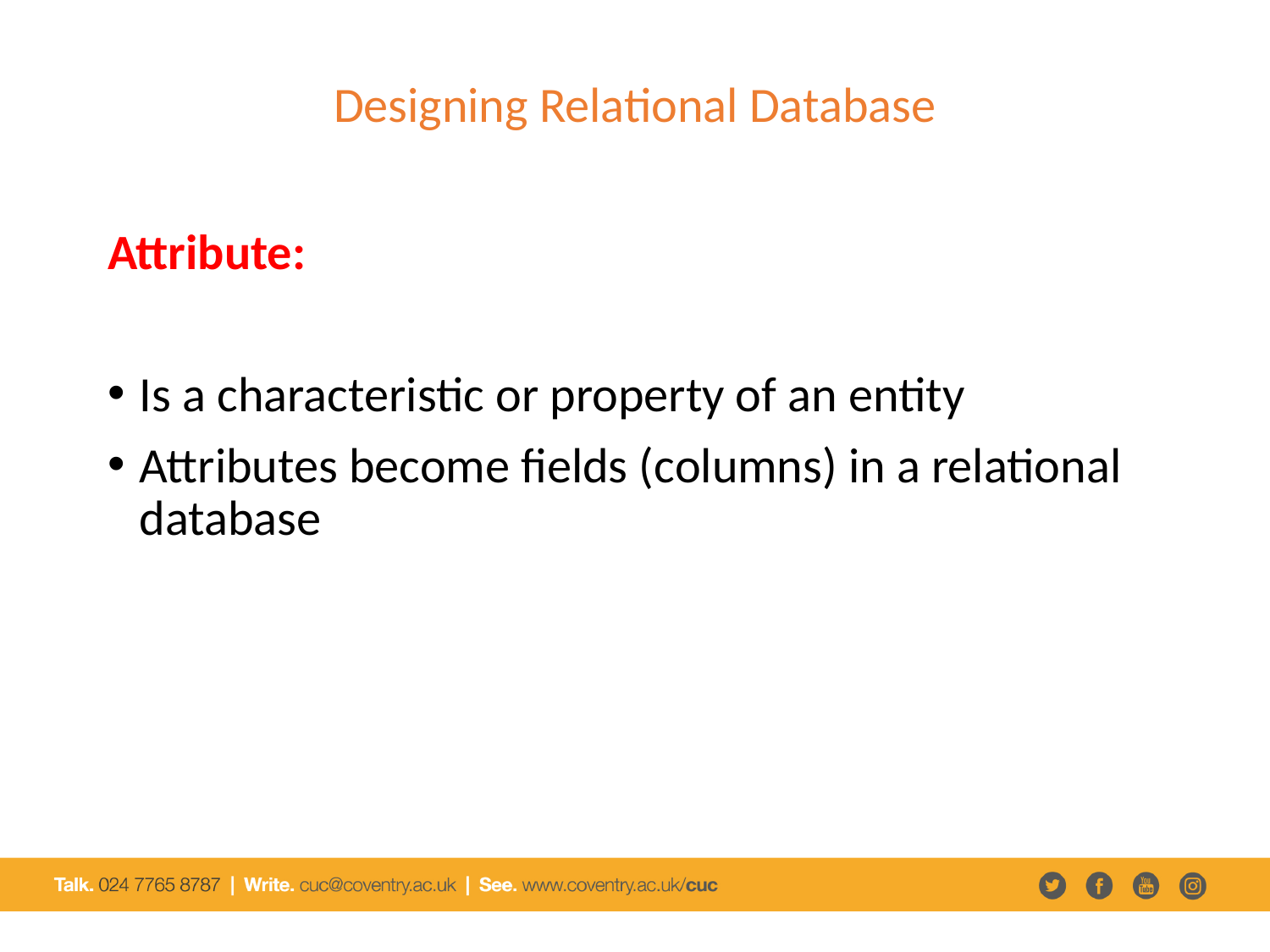

# Designing Relational Database
Attribute:

Is a characteristic or property of an entity
Attributes become fields (columns) in a relational database